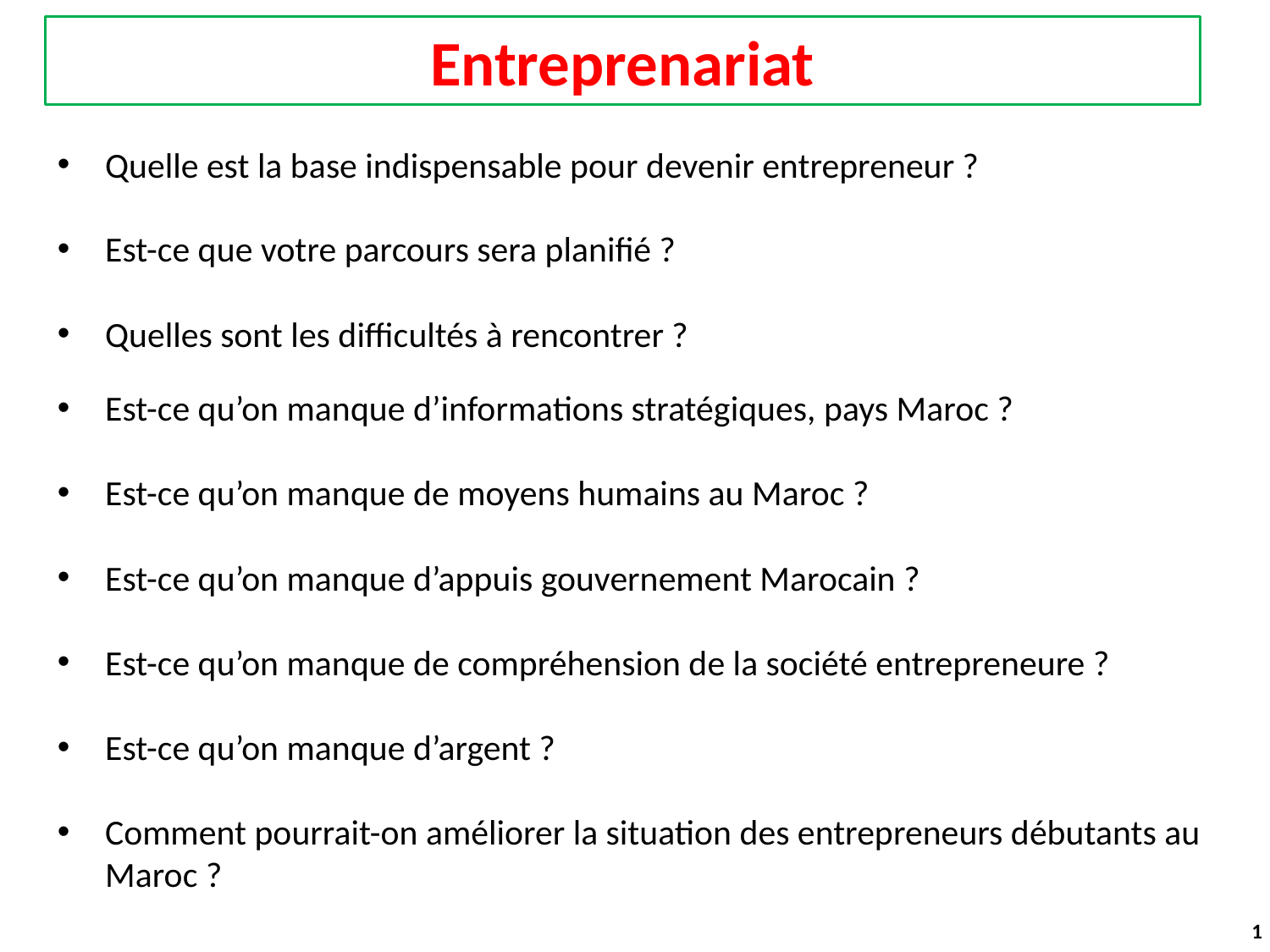

Entreprenariat
Quelle est la base indispensable pour devenir entrepreneur ?

Est-ce que votre parcours sera planifié ?

Quelles sont les difficultés à rencontrer ?

Est-ce qu’on manque d’informations stratégiques, pays Maroc ?

Est-ce qu’on manque de moyens humains au Maroc ?

Est-ce qu’on manque d’appuis gouvernement Marocain ?

Est-ce qu’on manque de compréhension de la société entrepreneure ?

Est-ce qu’on manque d’argent ?

Comment pourrait-on améliorer la situation des entrepreneurs débutants au Maroc ?

1